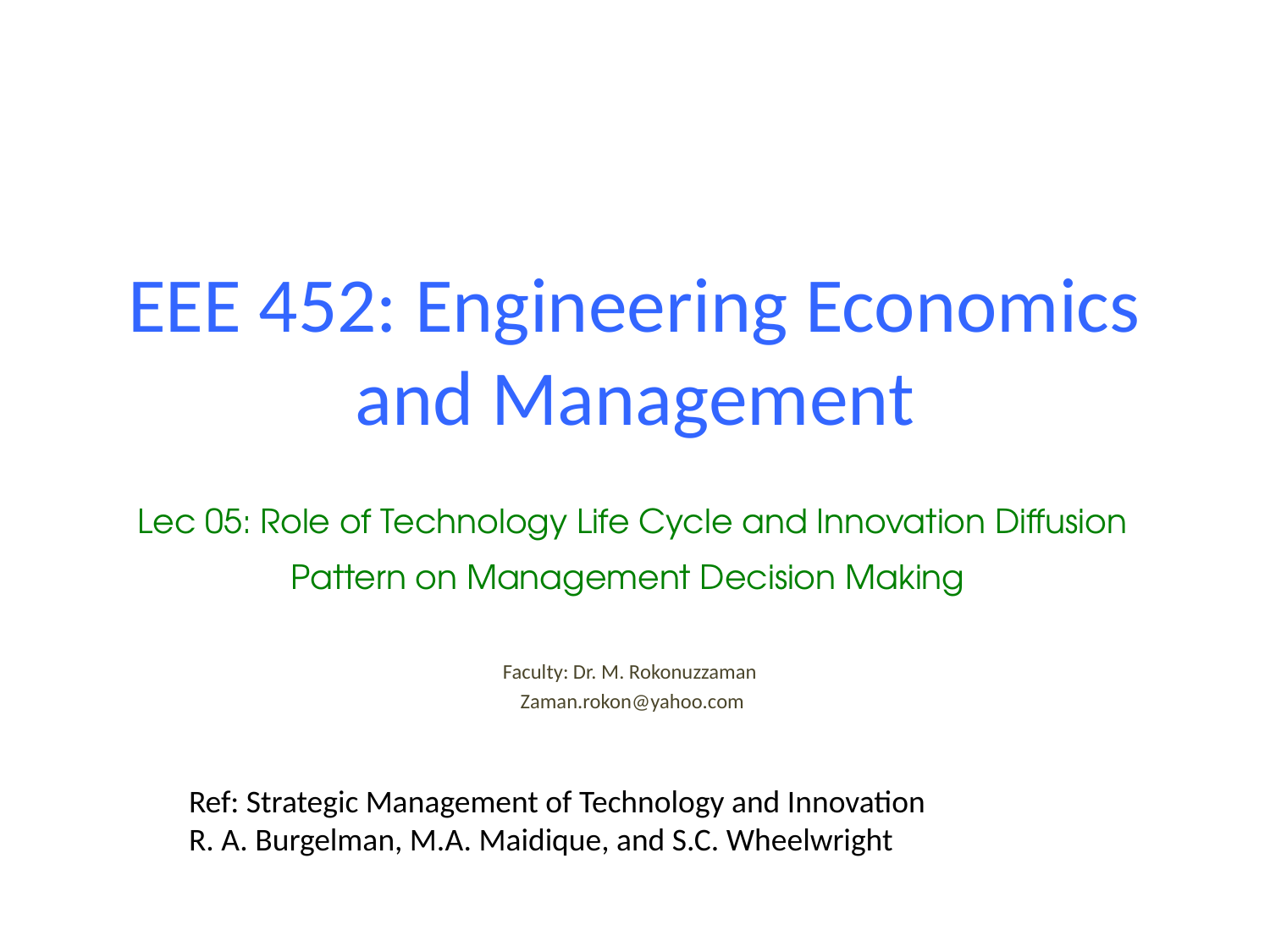

EEE 452: Engineering Economics and Management
#
Lec 05: Role of Technology Life Cycle and Innovation Diffusion Pattern on Management Decision Making

Faculty: Dr. M. Rokonuzzaman
Zaman.rokon@yahoo.com
Ref: Strategic Management of Technology and Innovation
R. A. Burgelman, M.A. Maidique, and S.C. Wheelwright
1